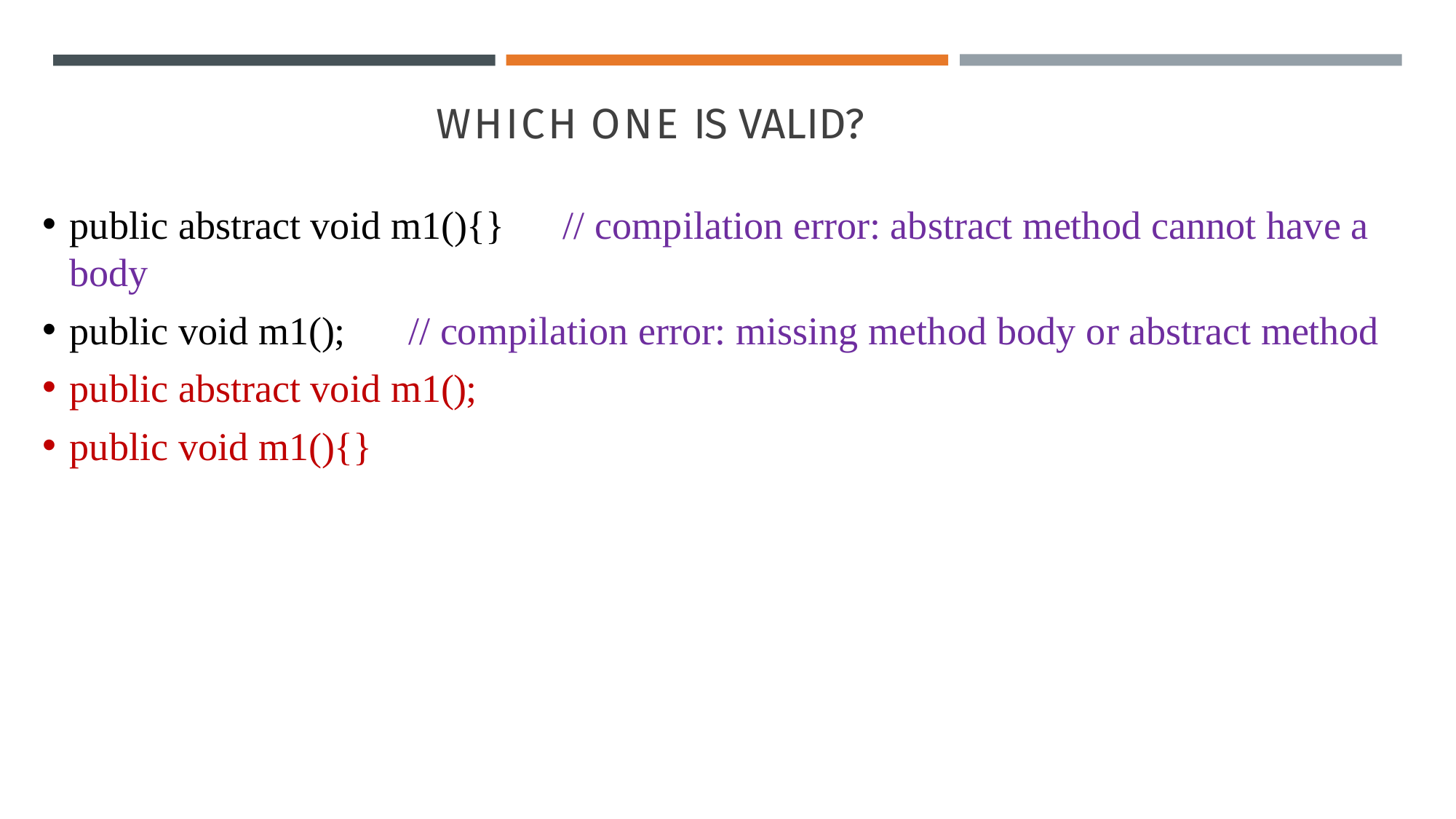

# WHICH ONE IS VALID?
public abstract void m1(){}	// compilation error: abstract method cannot have a body
public void m1();	// compilation error: missing method body or abstract method
public abstract void m1();
public void m1(){}